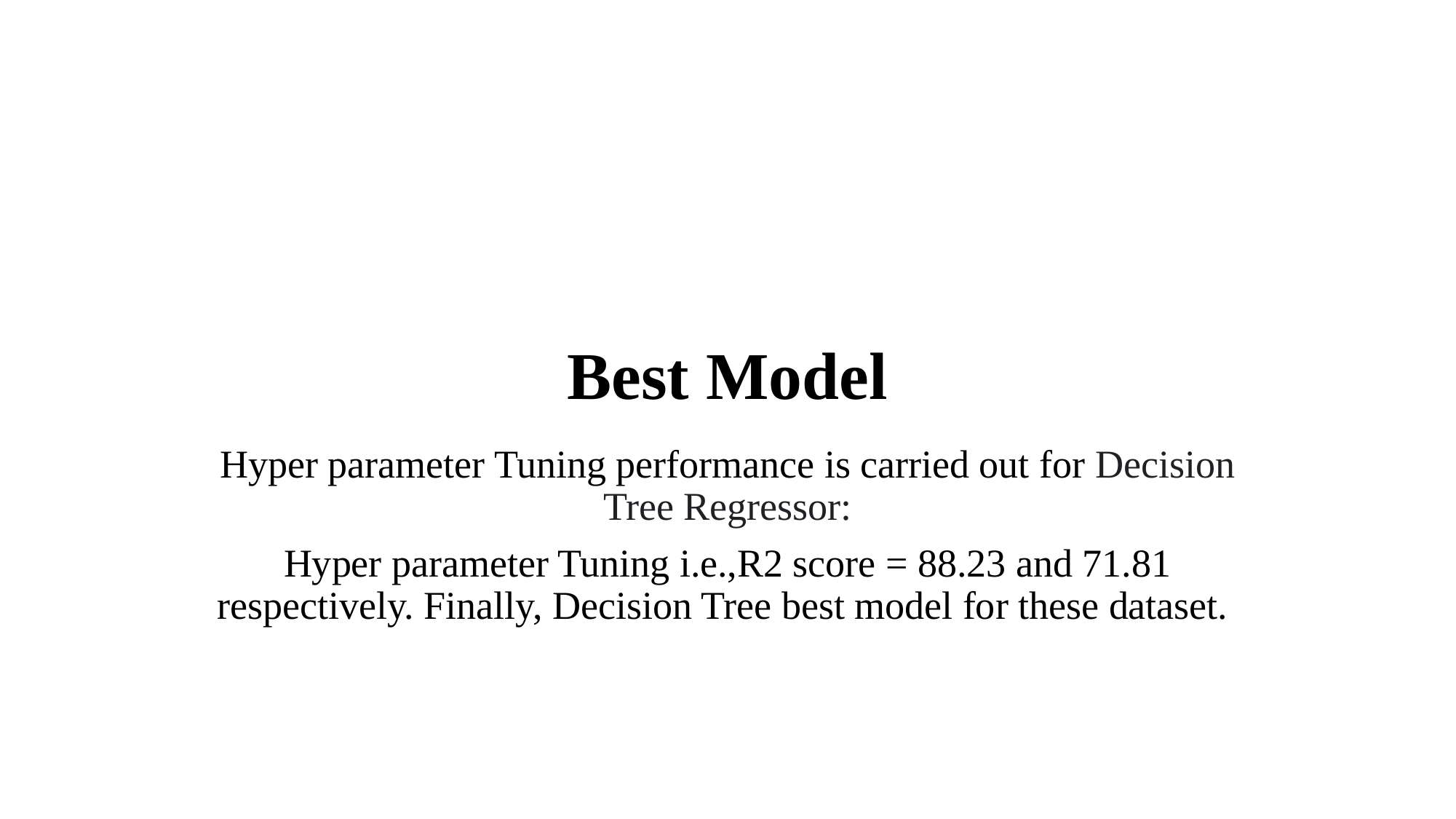

# Best Model
Hyper parameter Tuning performance is carried out for Decision Tree Regressor:
Hyper parameter Tuning i.e.,R2 score = 88.23 and 71.81 respectively. Finally, Decision Tree best model for these dataset.